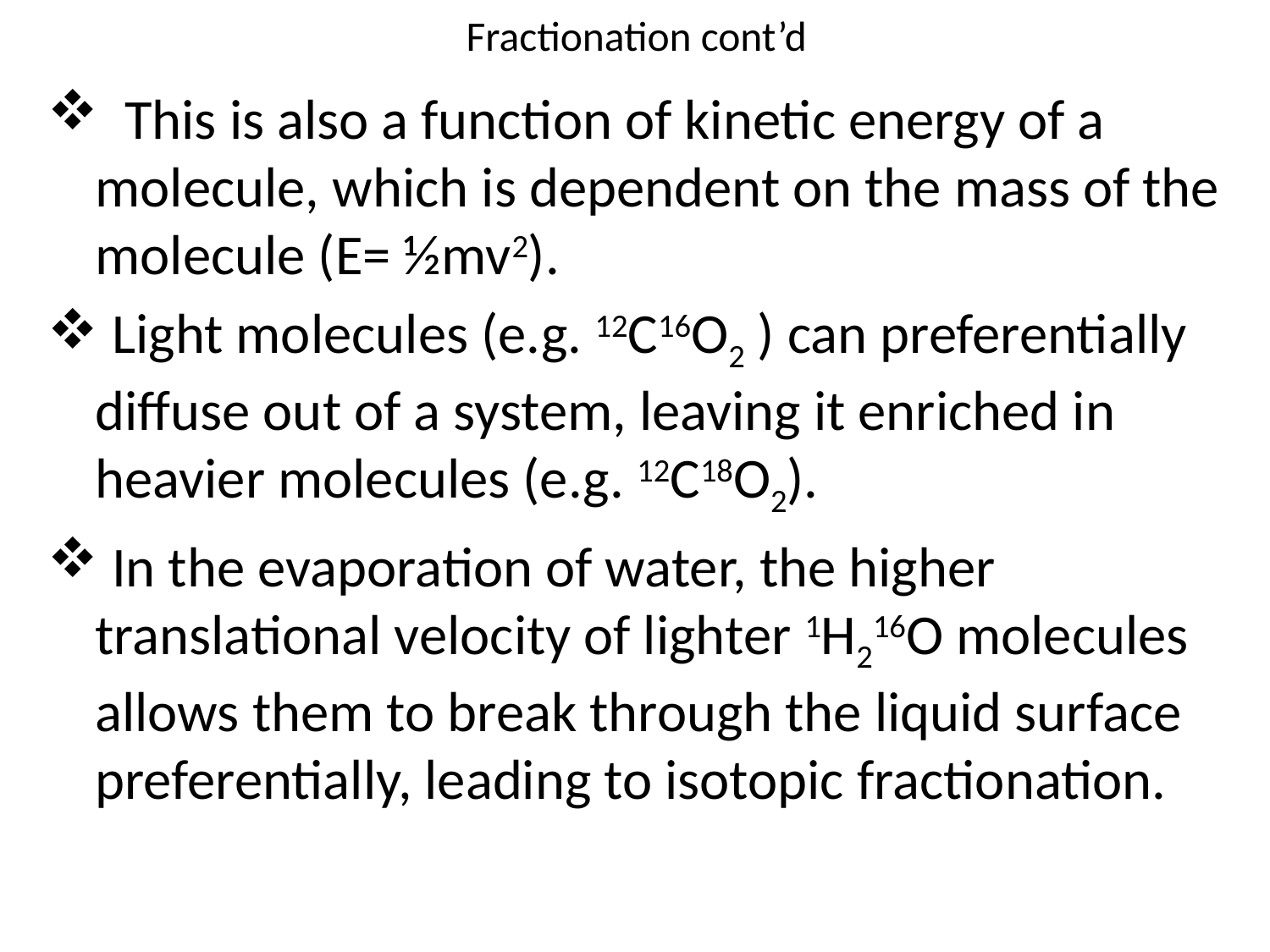

# Fractionation cont’d
  This is also a function of kinetic energy of a molecule, which is dependent on the mass of the molecule (E= ½mv2).
 Light molecules (e.g. 12C16O2 ) can preferentially diffuse out of a system, leaving it enriched in heavier molecules (e.g. 12C18O2).
 In the evaporation of water, the higher translational velocity of lighter 1H216O molecules allows them to break through the liquid surface preferentially, leading to isotopic fractionation.